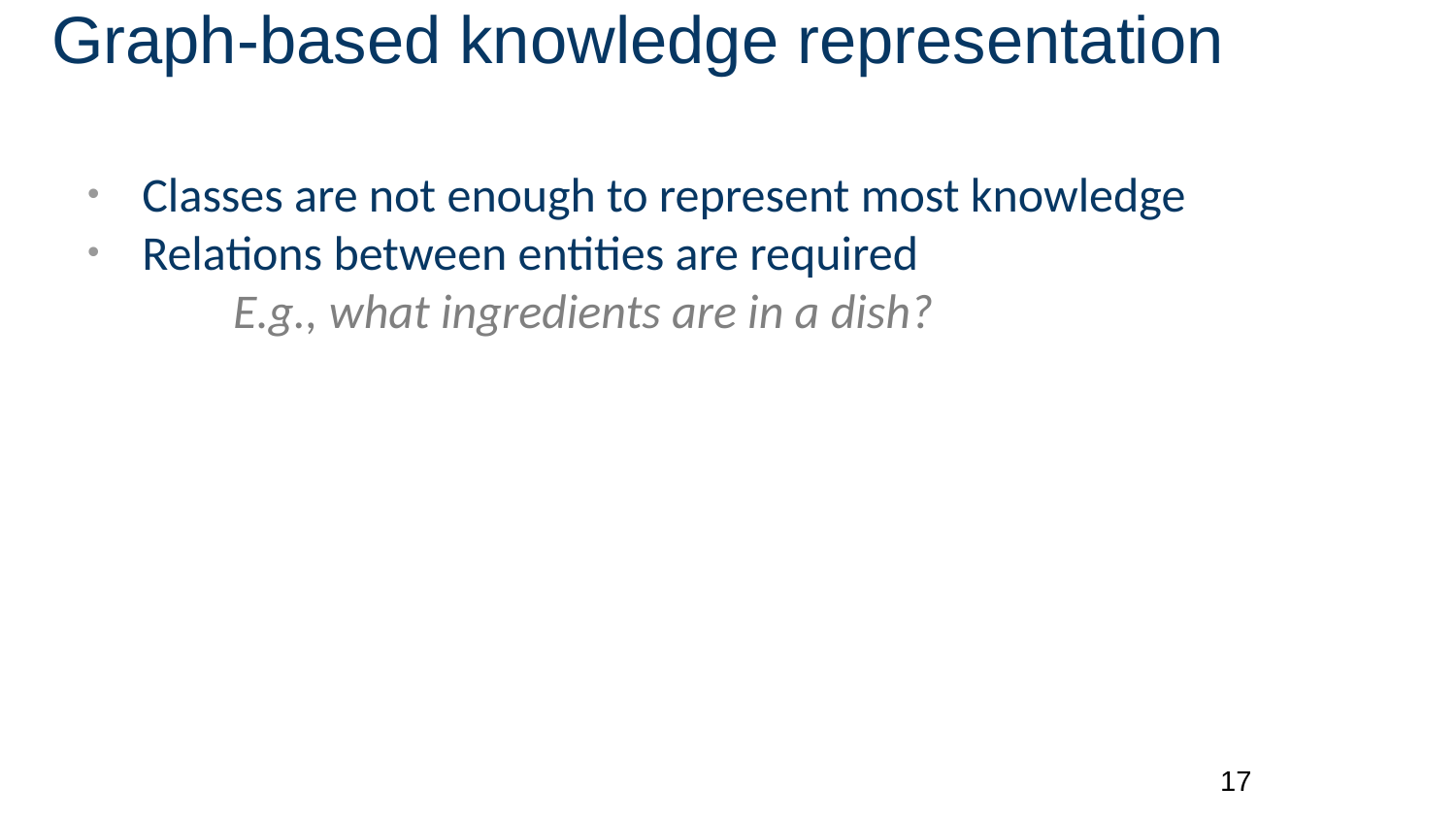

# Graph-based knowledge representation
Classes are not enough to represent most knowledge
Relations between entities are required
	E.g., what ingredients are in a dish?
17